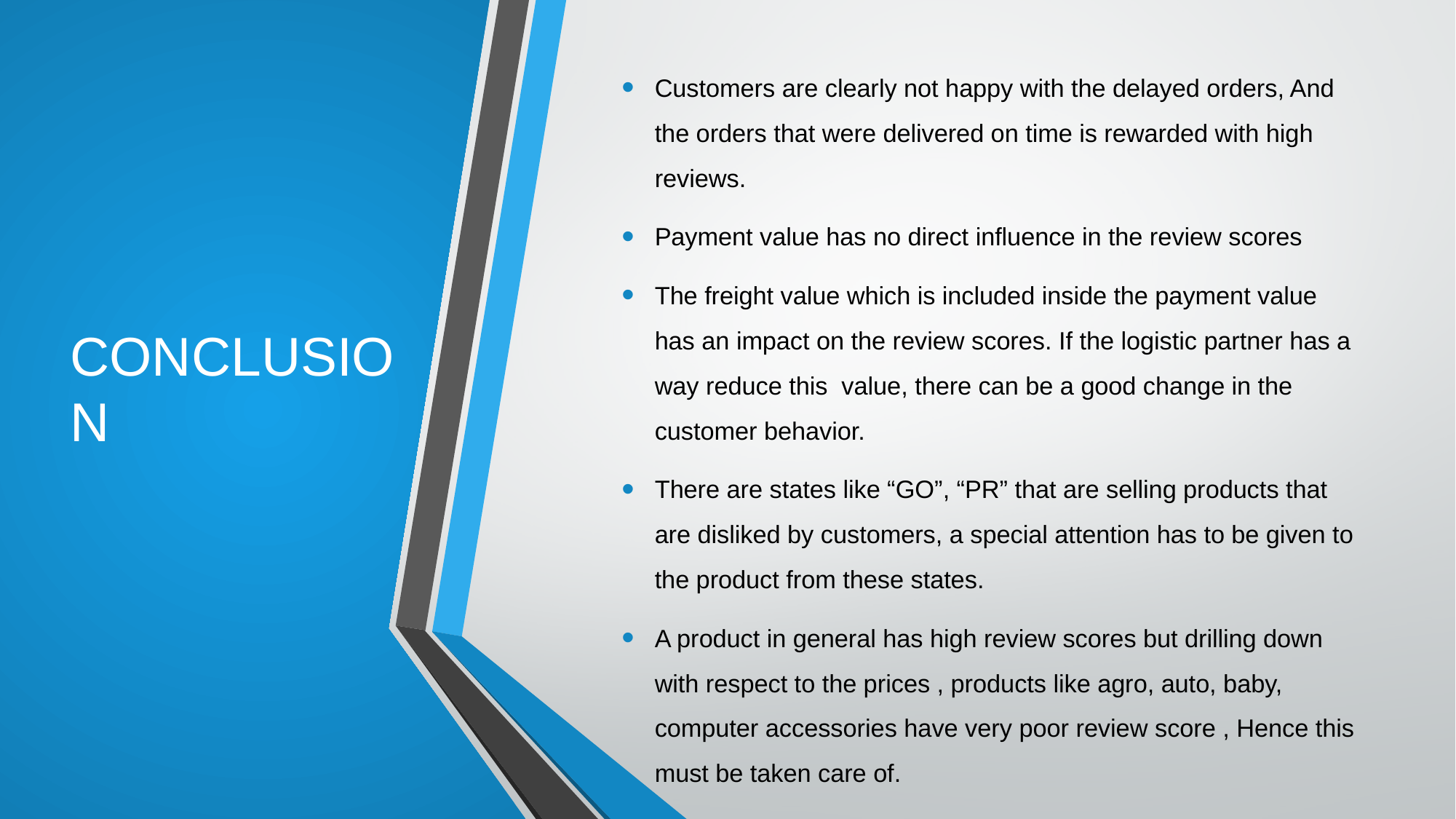

Customers are clearly not happy with the delayed orders, And the orders that were delivered on time is rewarded with high reviews.
Payment value has no direct influence in the review scores
The freight value which is included inside the payment value has an impact on the review scores. If the logistic partner has a way reduce this  value, there can be a good change in the customer behavior.
There are states like “GO”, “PR” that are selling products that are disliked by customers, a special attention has to be given to the product from these states.
A product in general has high review scores but drilling down with respect to the prices , products like agro, auto, baby, computer accessories have very poor review score , Hence this must be taken care of.

# CONCLUSION